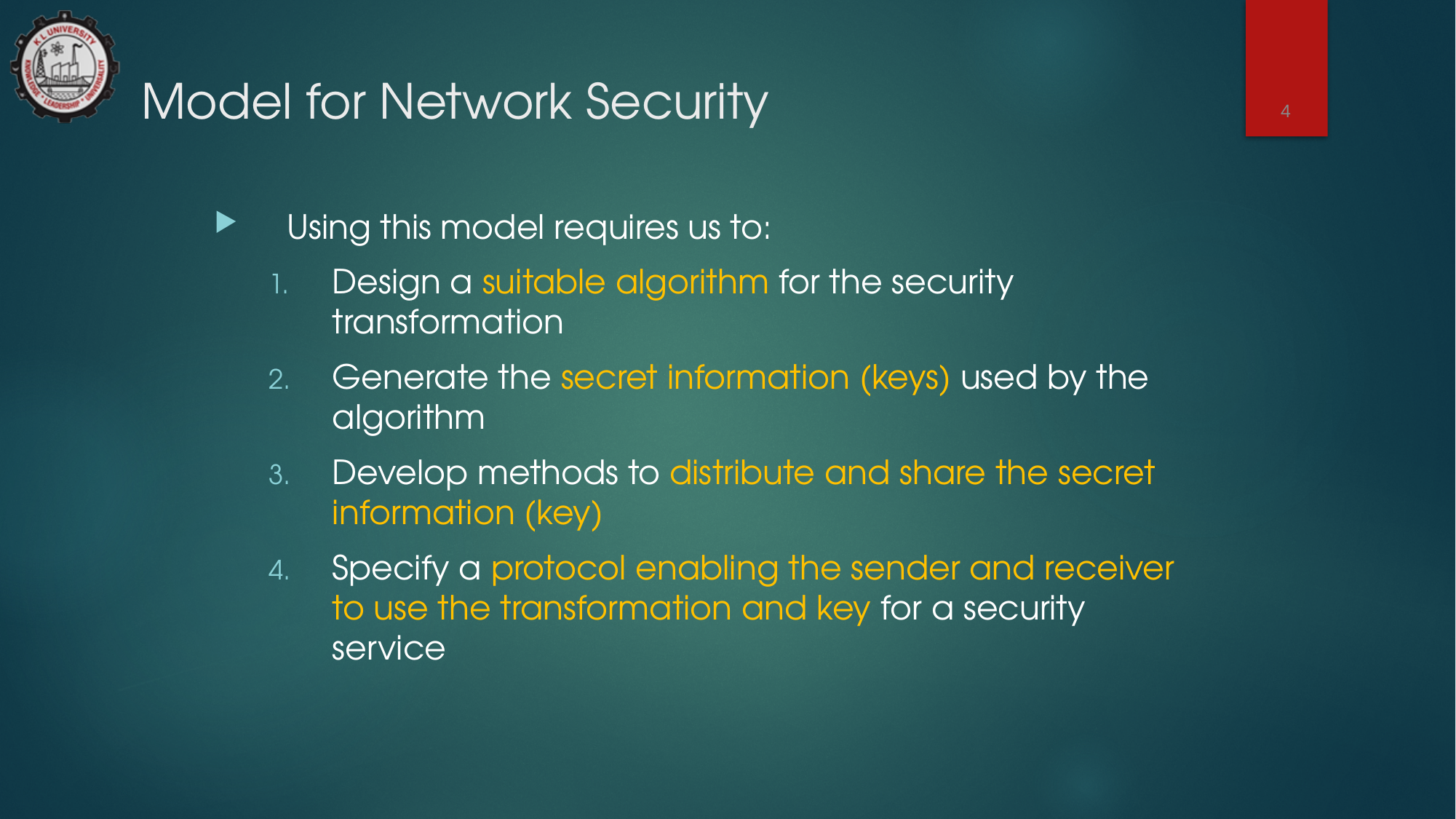

# Model for Network Security
Using this model requires us to:
Design a suitable algorithm for the security transformation
Generate the secret information (keys) used by the algorithm
Develop methods to distribute and share the secret information (key)
Specify a protocol enabling the sender and receiver to use the transformation and key for a security service
4